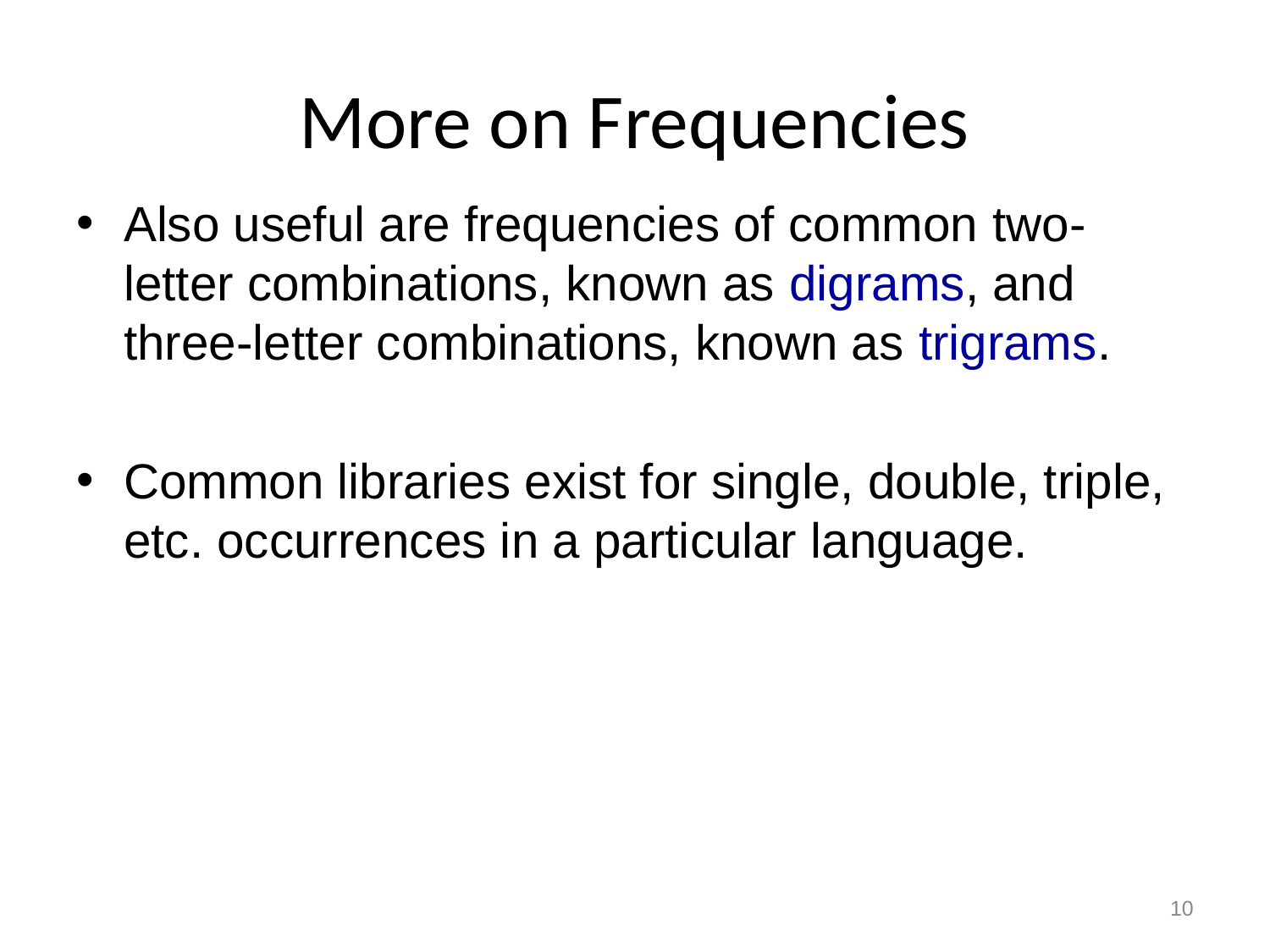

# More on Frequencies
Also useful are frequencies of common two-letter combinations, known as digrams, and three-letter combinations, known as trigrams.

Common libraries exist for single, double, triple, etc. occurrences in a particular language.
10